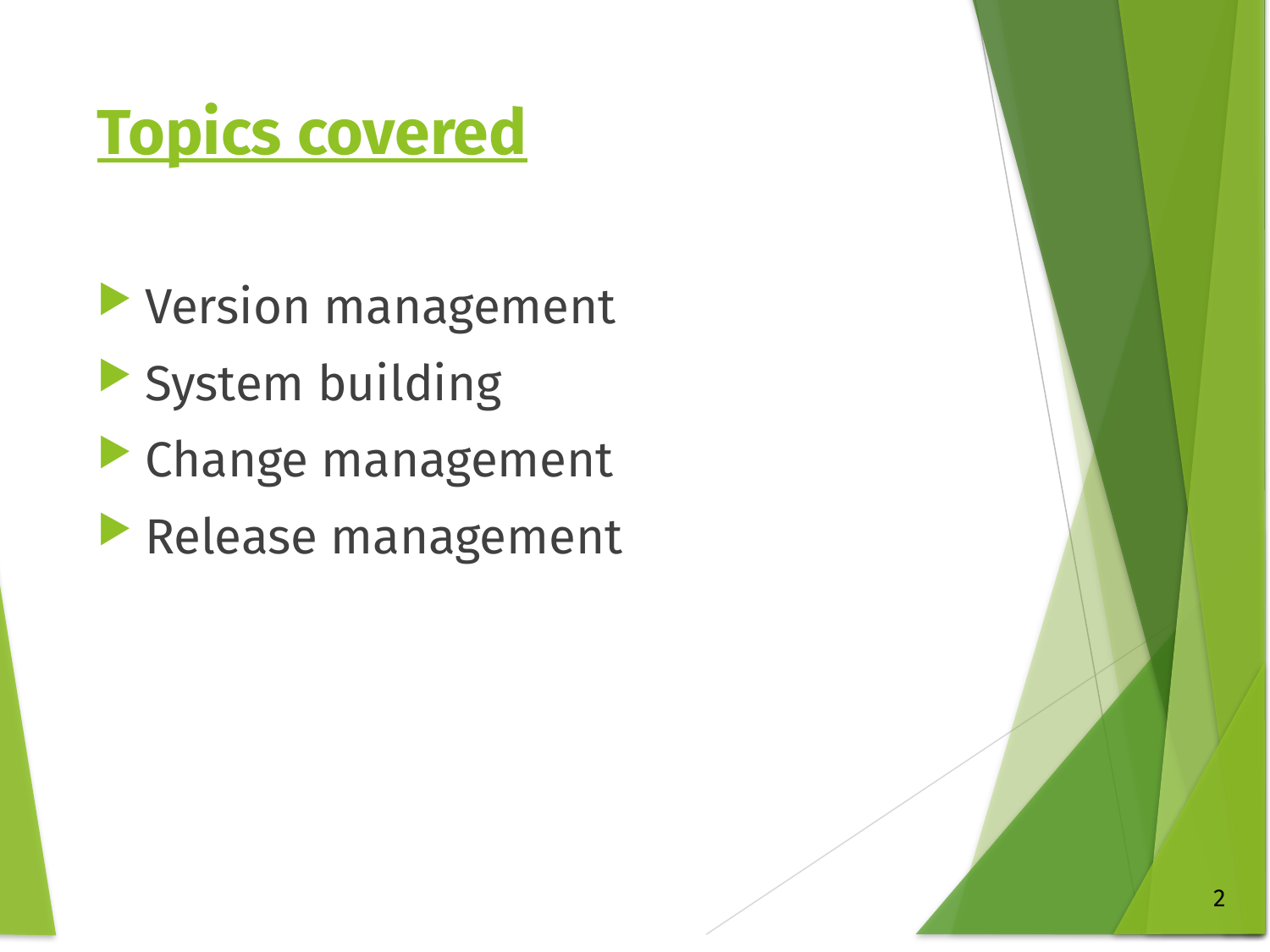

# Topics covered
Version management
System building
Change management
Release management
2